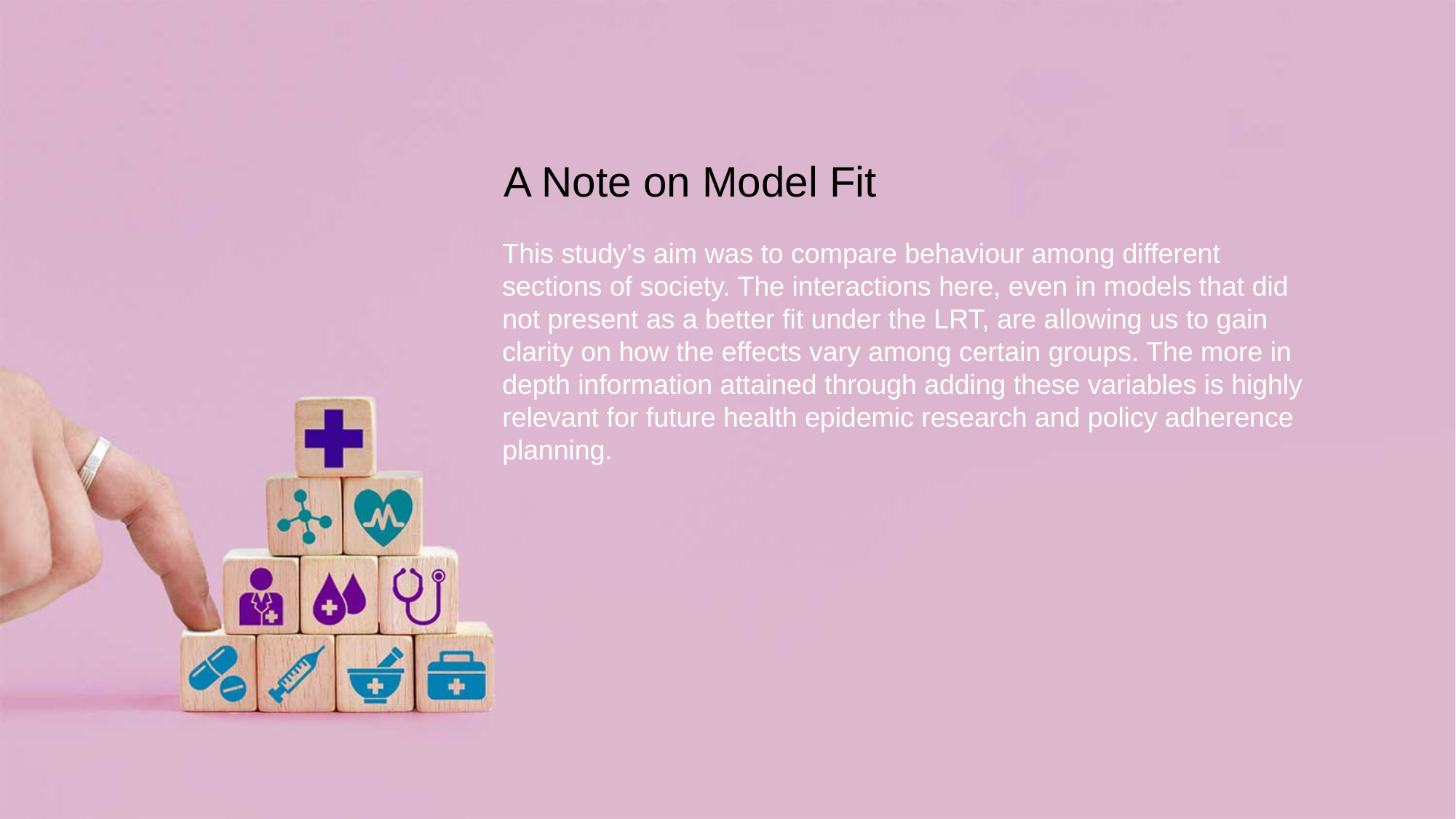

A Note on Model Fit
This study’s aim was to compare behaviour among different sections of society. The interactions here, even in models that did not present as a better fit under the LRT, are allowing us to gain clarity on how the effects vary among certain groups. The more in depth information attained through adding these variables is highly relevant for future health epidemic research and policy adherence planning.